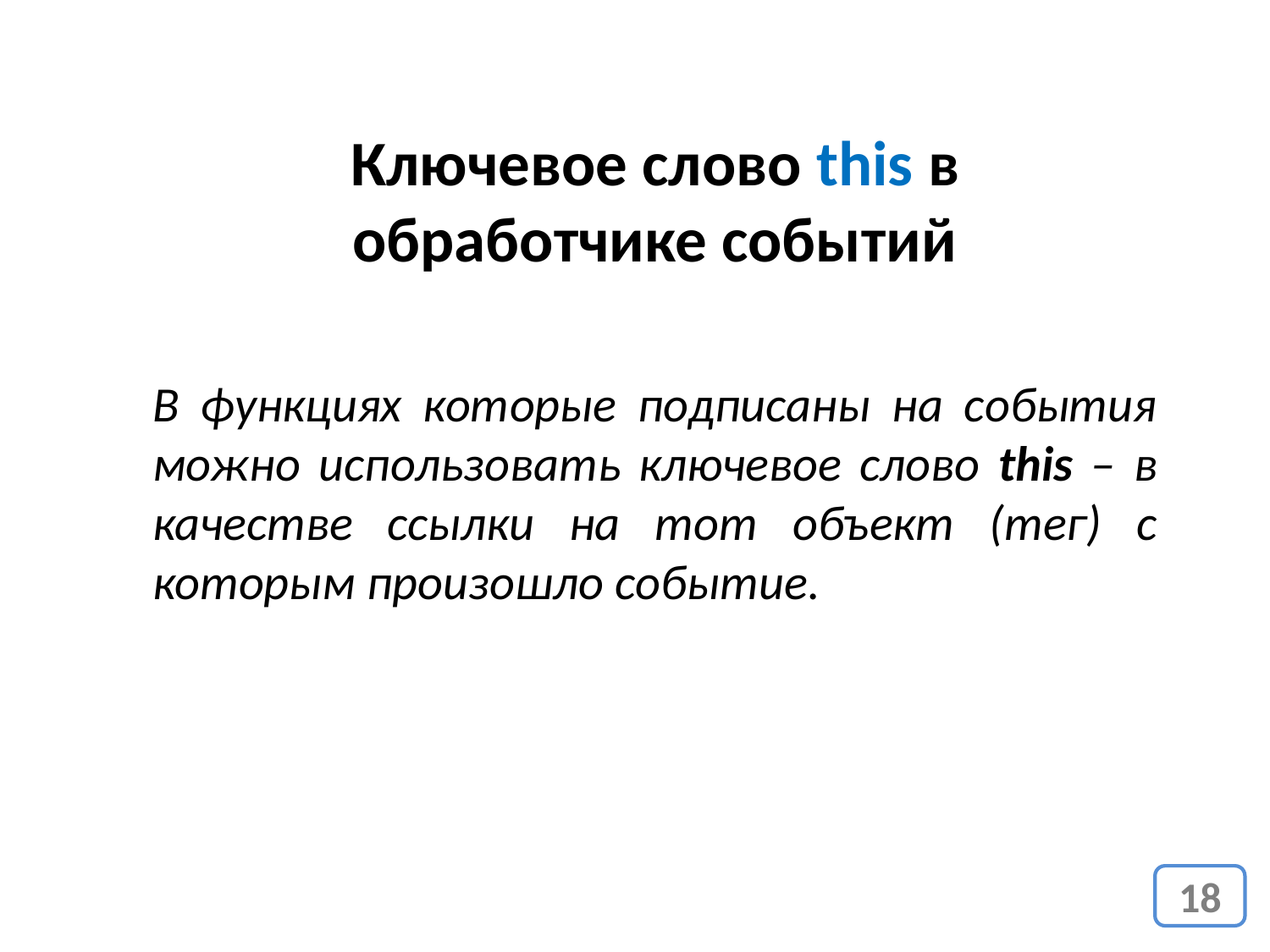

Ключевое слово this в обработчике событий
В функциях которые подписаны на события можно использовать ключевое слово this – в качестве ссылки на тот объект (тег) с которым произошло событие.
18